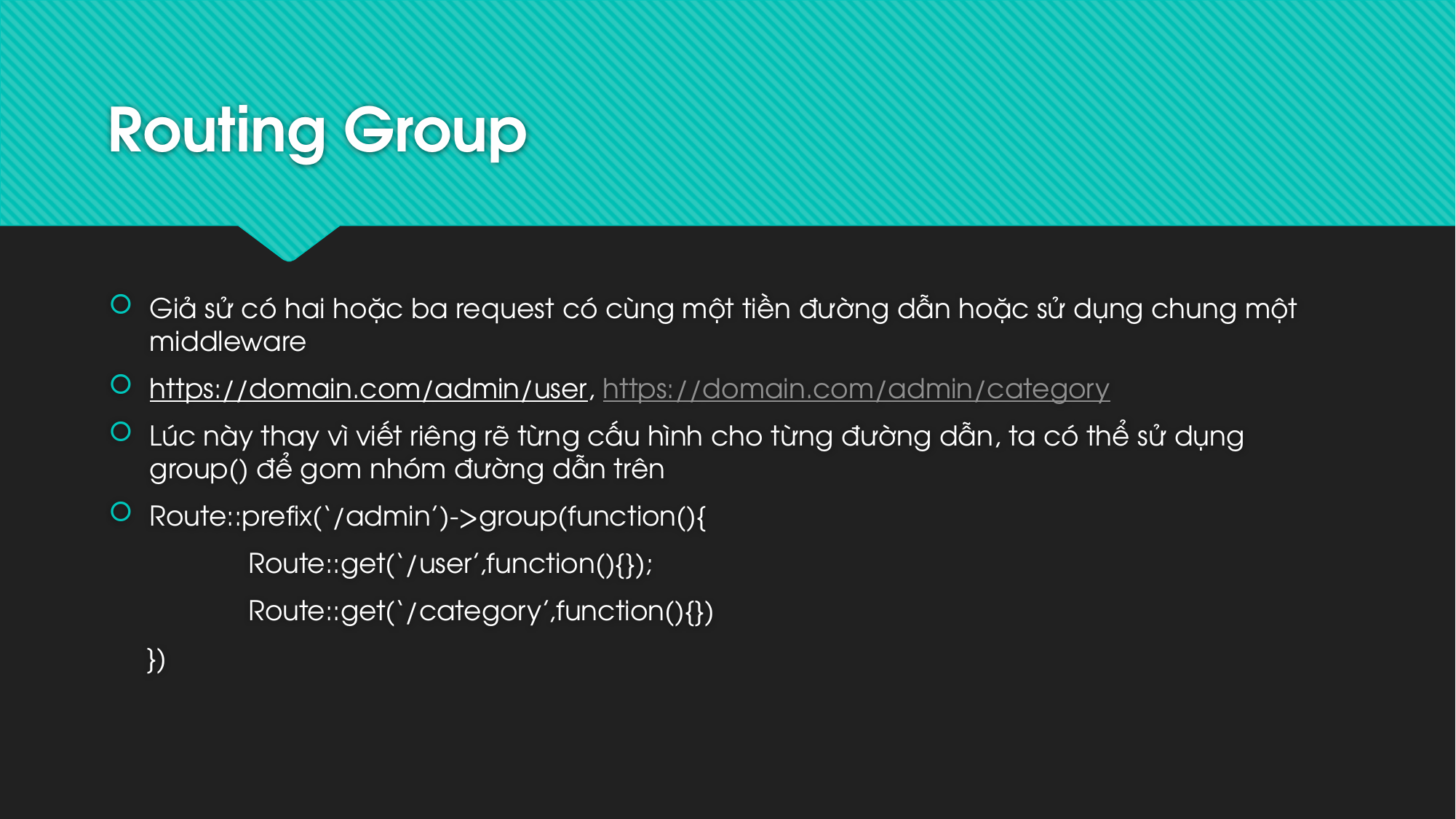

# Routing Group
Giả sử có hai hoặc ba request có cùng một tiền đường dẫn hoặc sử dụng chung một middleware
https://domain.com/admin/user, https://domain.com/admin/category
Lúc này thay vì viết riêng rẽ từng cấu hình cho từng đường dẫn, ta có thể sử dụng group() để gom nhóm đường dẫn trên
Route::prefix(‘/admin’)->group(function(){
	    Route::get(‘/user’,function(){});
    	    Route::get(‘/category’,function(){})
     })